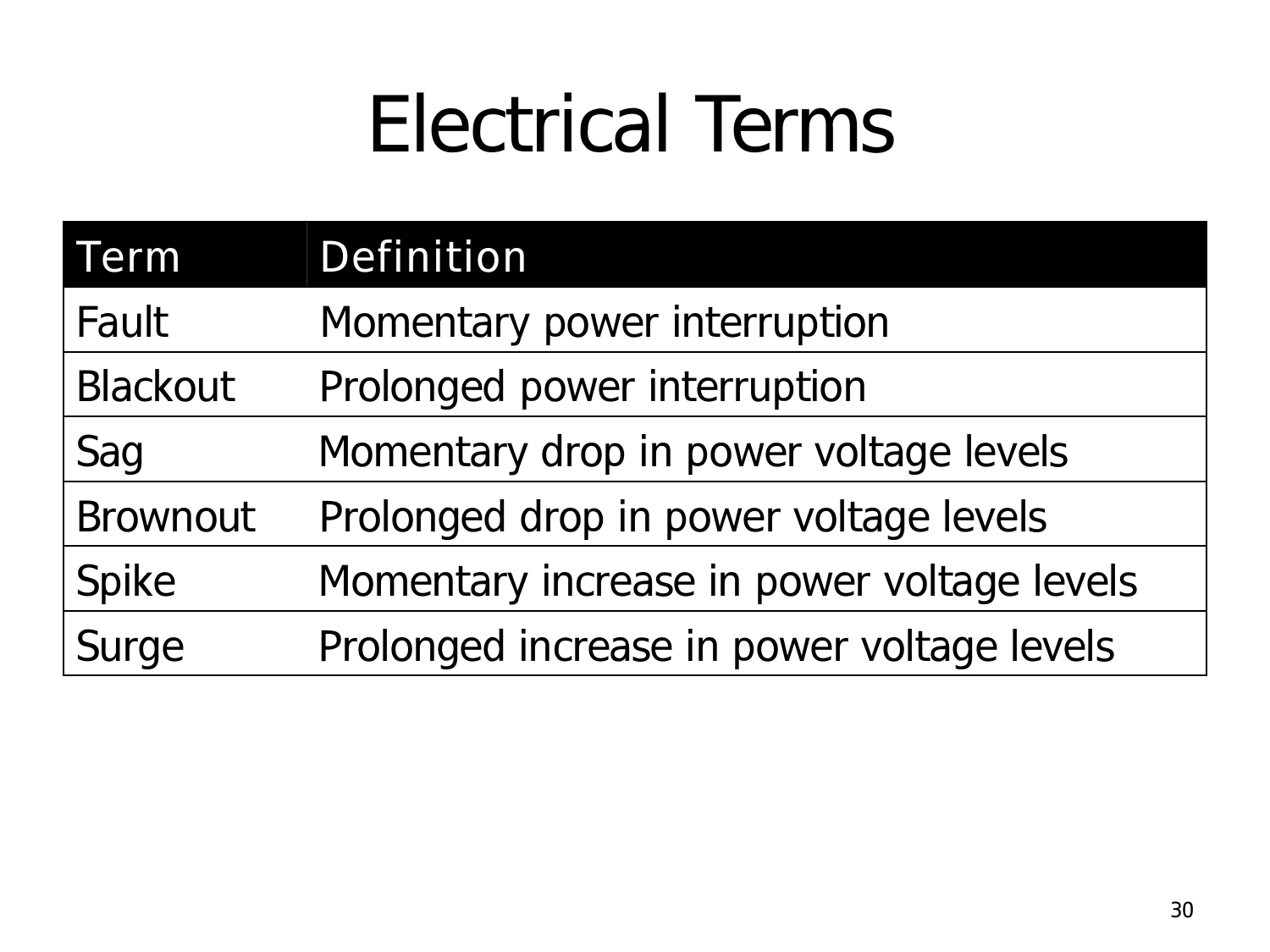

Electrical
Terms

Term          Definition

Fault           Momentary power interruption

Blackout      Prolonged power interruption

Sag             Momentary drop in power voltage levels

Brownout    Prolonged drop in power voltage levels

Spike          Momentary increase in power voltage levels

Surge          Prolonged increase in power voltage levels

30